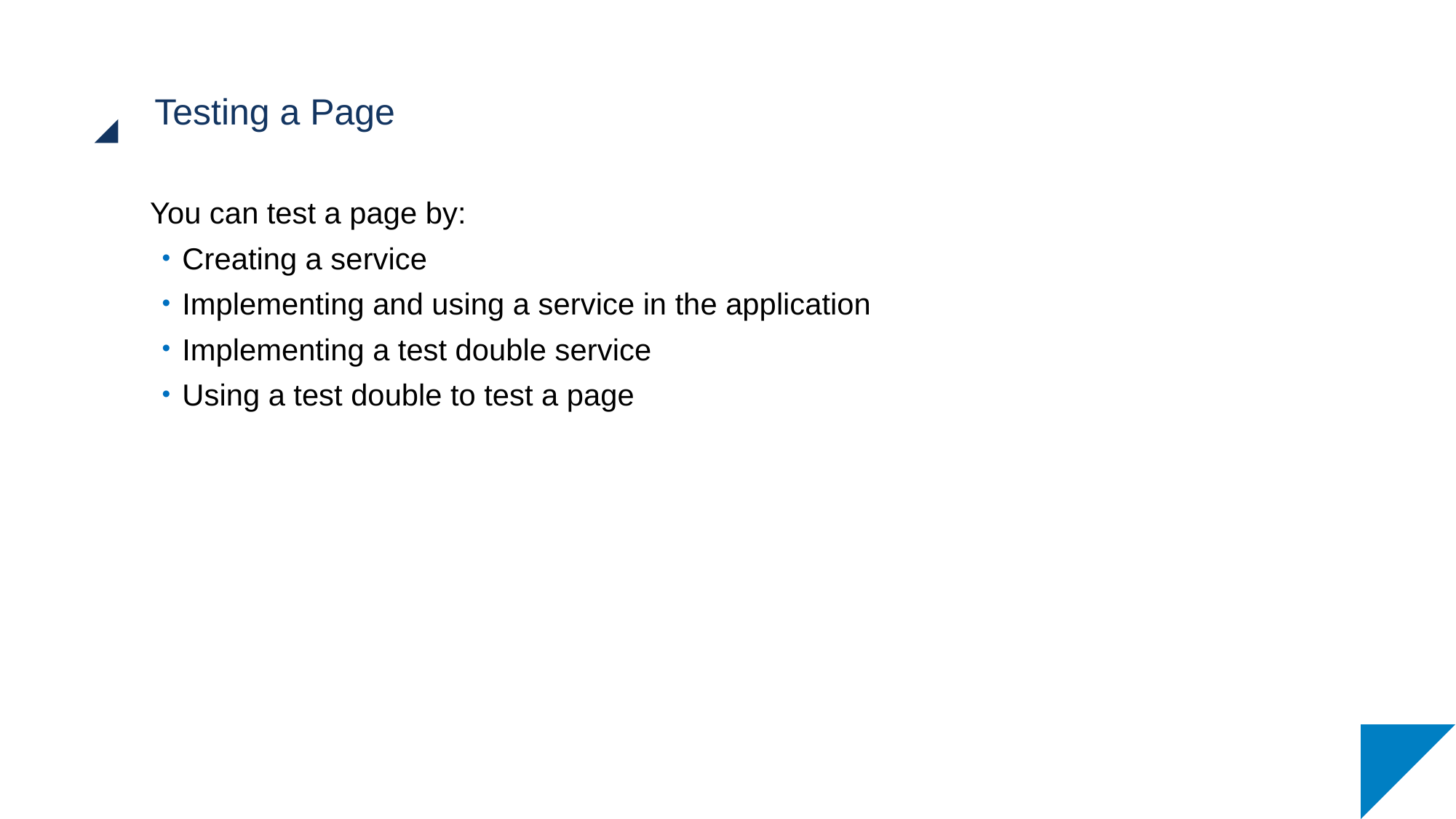

# Testing a Page
You can test a page by:
Creating a service
Implementing and using a service in the application
Implementing a test double service
Using a test double to test a page